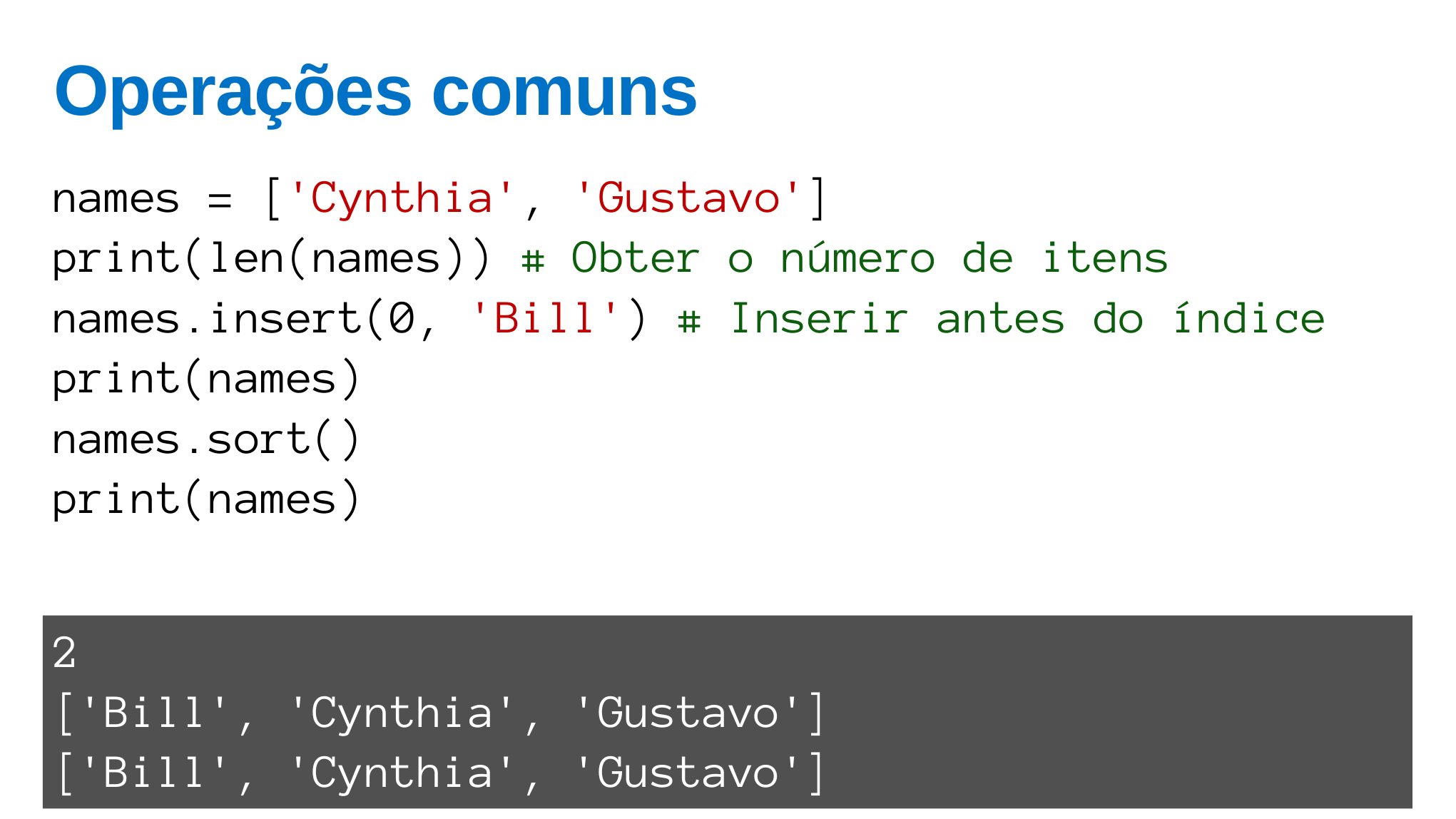

# Operações comuns
names = ['Cynthia', 'Gustavo']
print(len(names)) # Obter o número de itens
names.insert(0, 'Bill') # Inserir antes do índice
print(names)
names.sort()
print(names)
2
['Bill', 'Cynthia', 'Gustavo']
['Bill', 'Cynthia', 'Gustavo']